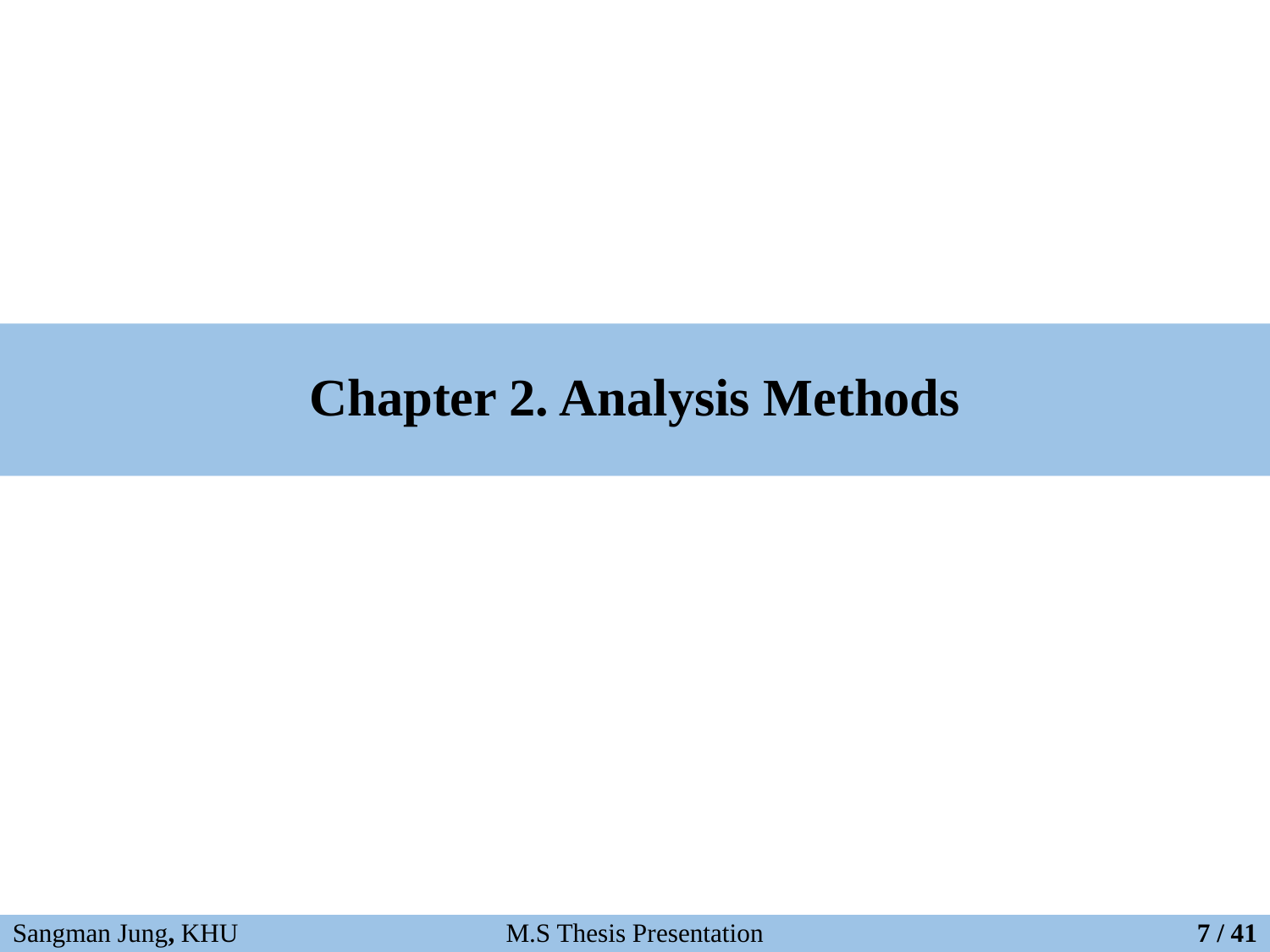

# Chapter 2. Analysis Methods
M.S Thesis Presentation
Sangman Jung, KHU
7 / 41